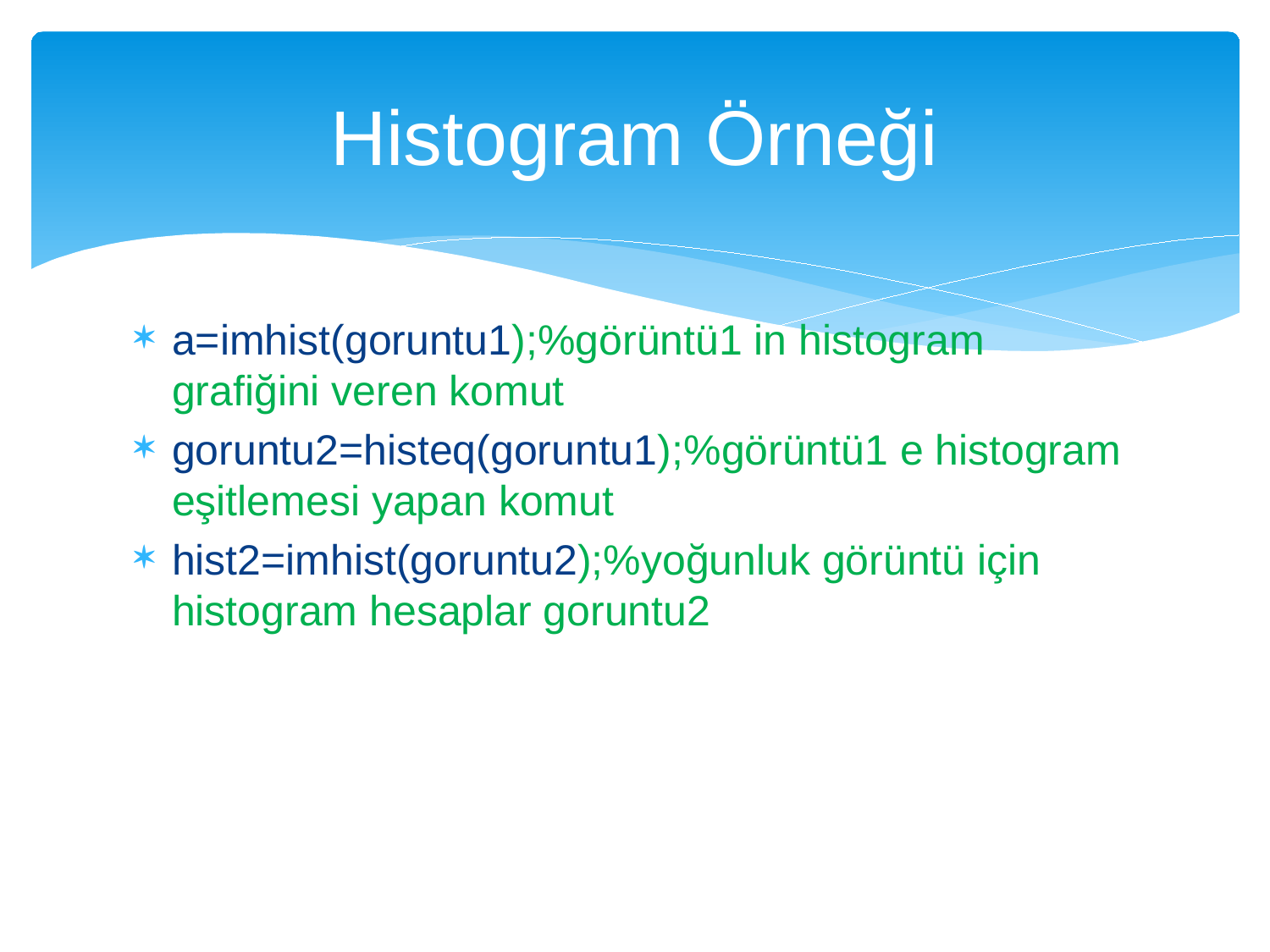

# Histogram Örneği
a=imhist(goruntu1);%görüntü1 in histogram grafiğini veren komut
goruntu2=histeq(goruntu1);%görüntü1 e histogram eşitlemesi yapan komut
hist2=imhist(goruntu2);%yoğunluk görüntü için histogram hesaplar goruntu2